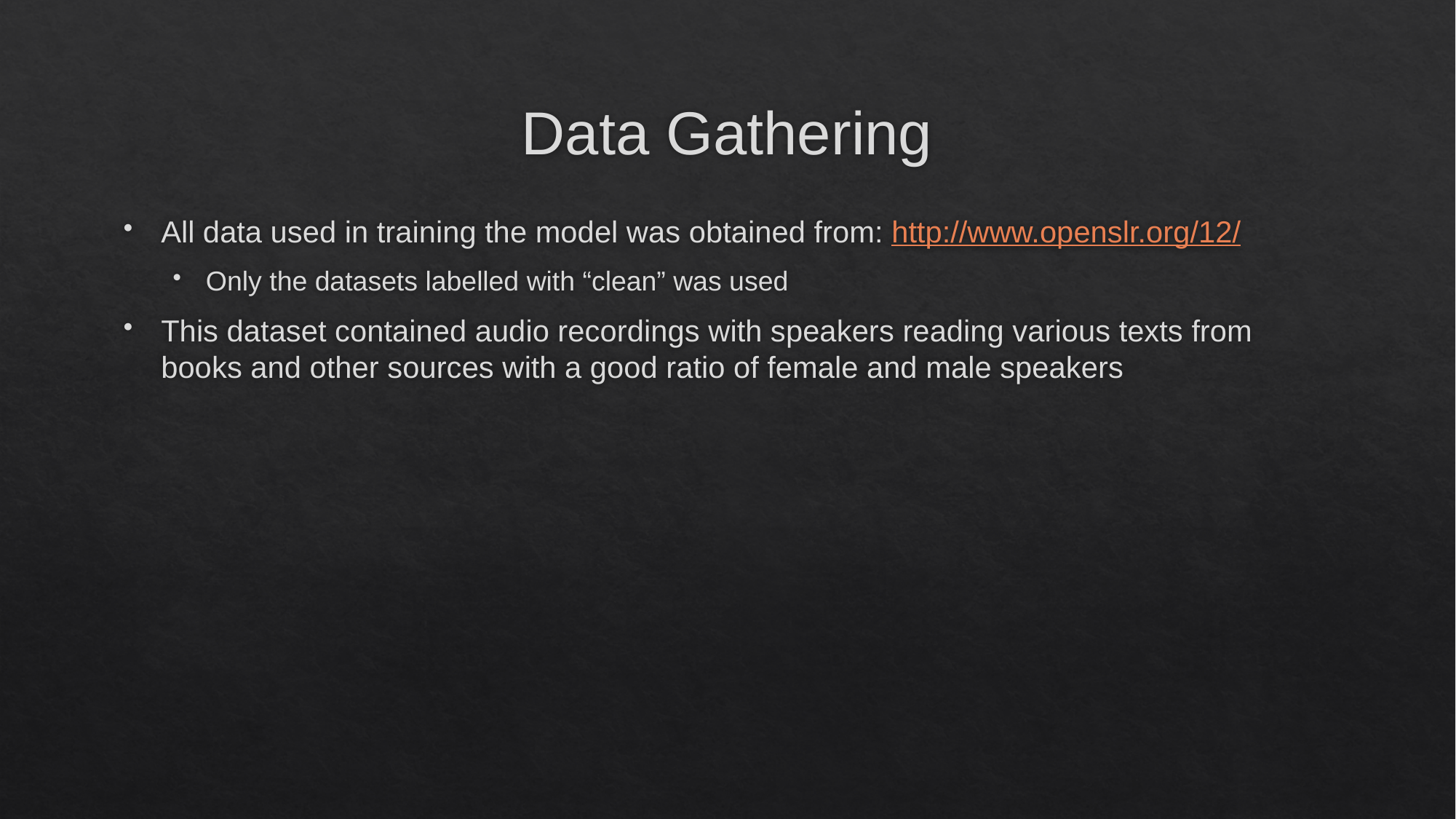

# Data Gathering
All data used in training the model was obtained from: http://www.openslr.org/12/
Only the datasets labelled with “clean” was used
This dataset contained audio recordings with speakers reading various texts from books and other sources with a good ratio of female and male speakers